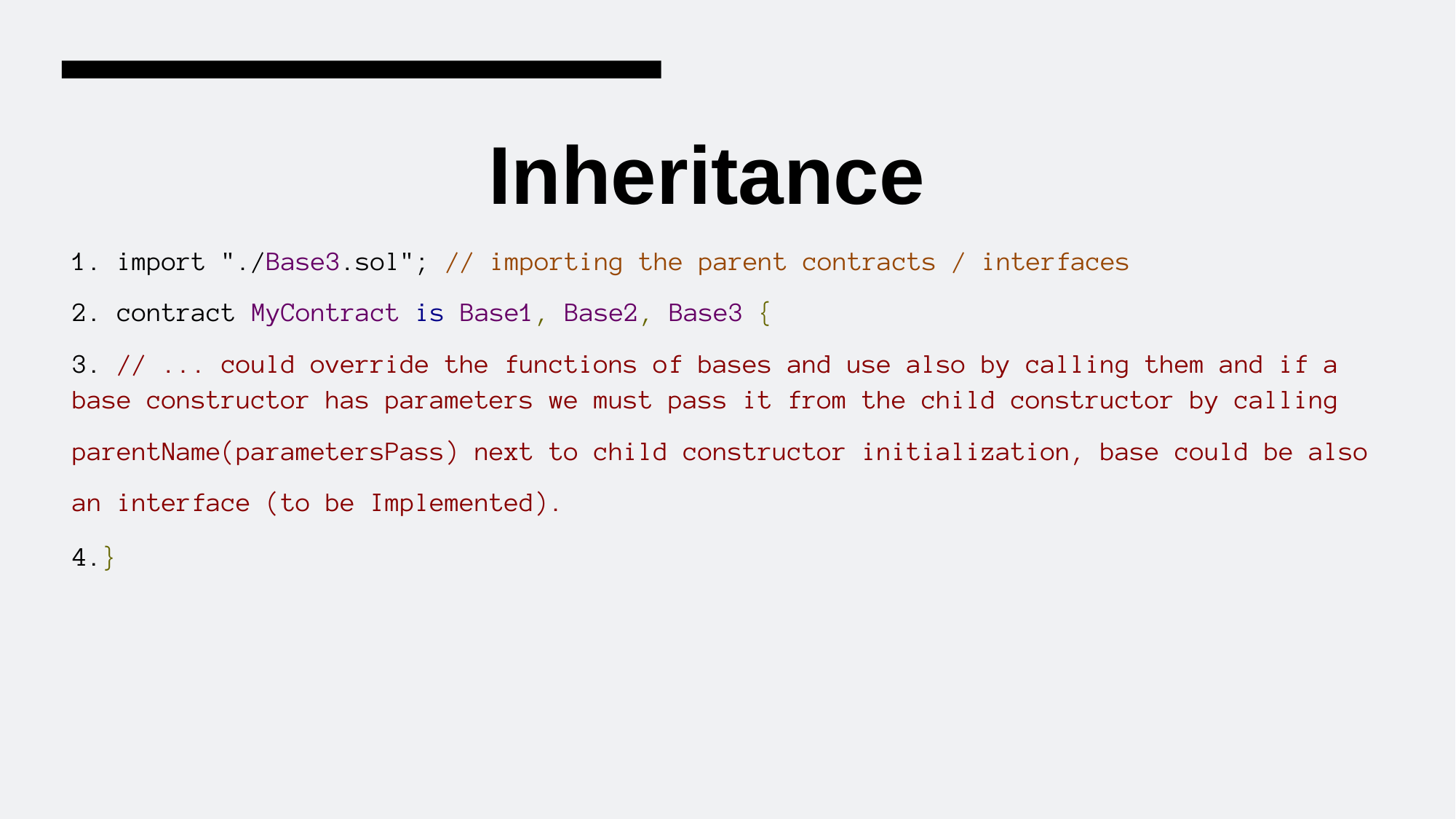

# Inheritance
1. import "./Base3.sol"; // importing the parent contracts / interfaces
2. contract MyContract is Base1, Base2, Base3 {
3. // ... could override the functions of bases and use also by calling them and if a base constructor has parameters we must pass it from the child constructor by calling
parentName(parametersPass) next to child constructor initialization, base could be also
an interface (to be Implemented).
4.}